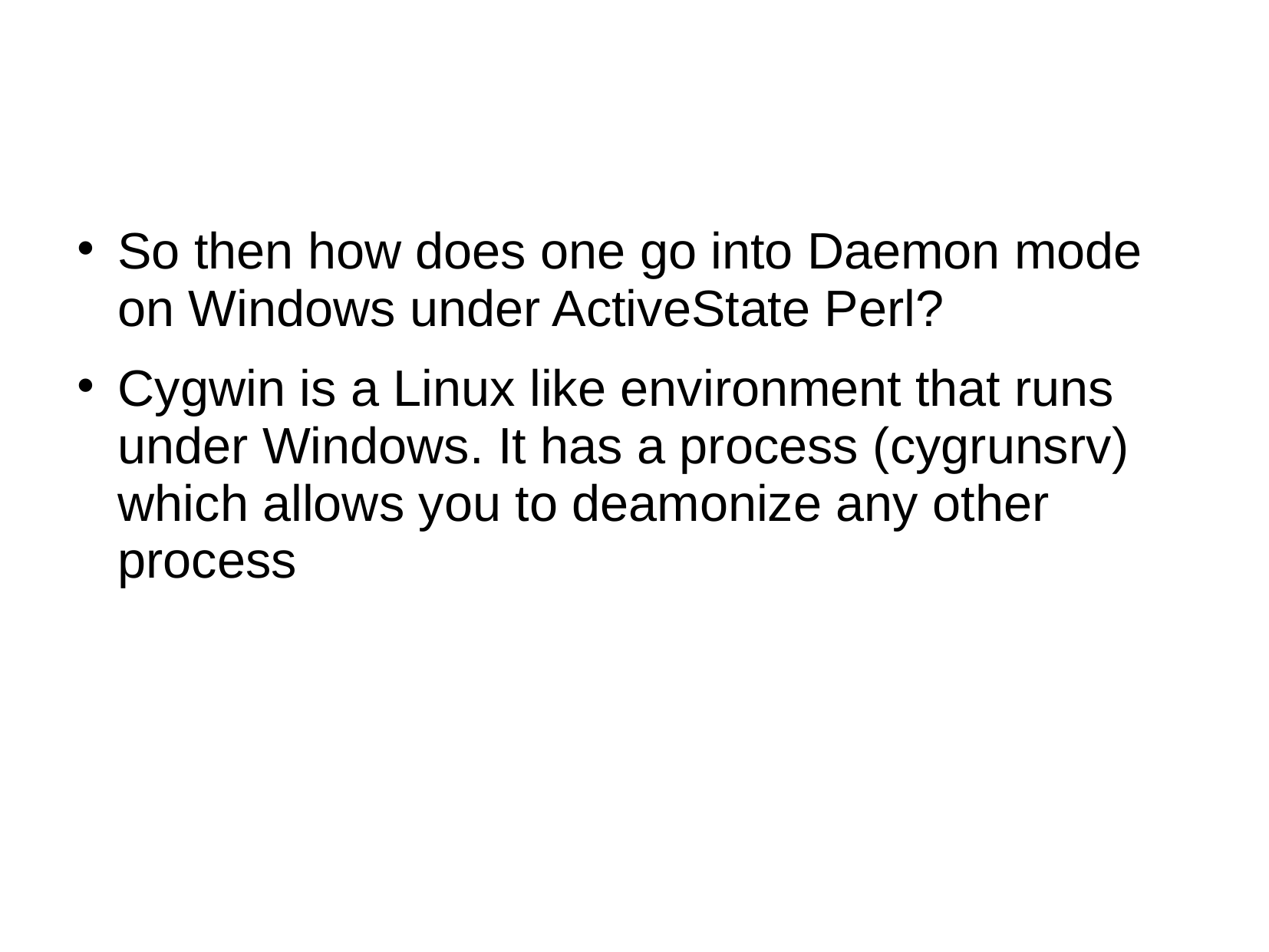

SetSID
So then how does one go into Daemon mode on Windows under ActiveState Perl?
Cygwin is a Linux like environment that runs under Windows. It has a process (cygrunsrv) which allows you to deamonize any other process